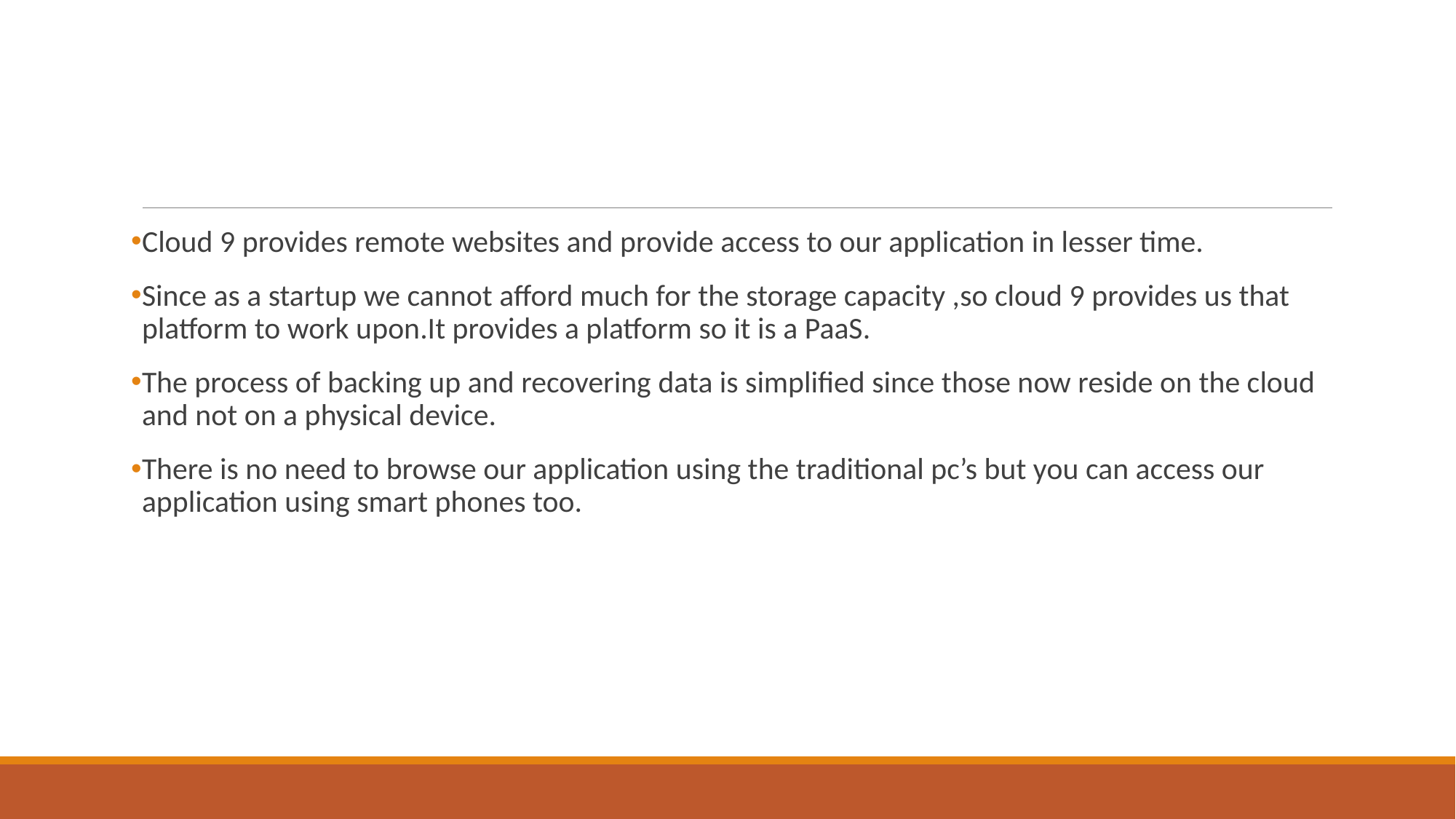

Cloud 9 provides remote websites and provide access to our application in lesser time.
Since as a startup we cannot afford much for the storage capacity ,so cloud 9 provides us that platform to work upon.It provides a platform so it is a PaaS.
The process of backing up and recovering data is simplified since those now reside on the cloud and not on a physical device.
There is no need to browse our application using the traditional pc’s but you can access our application using smart phones too.